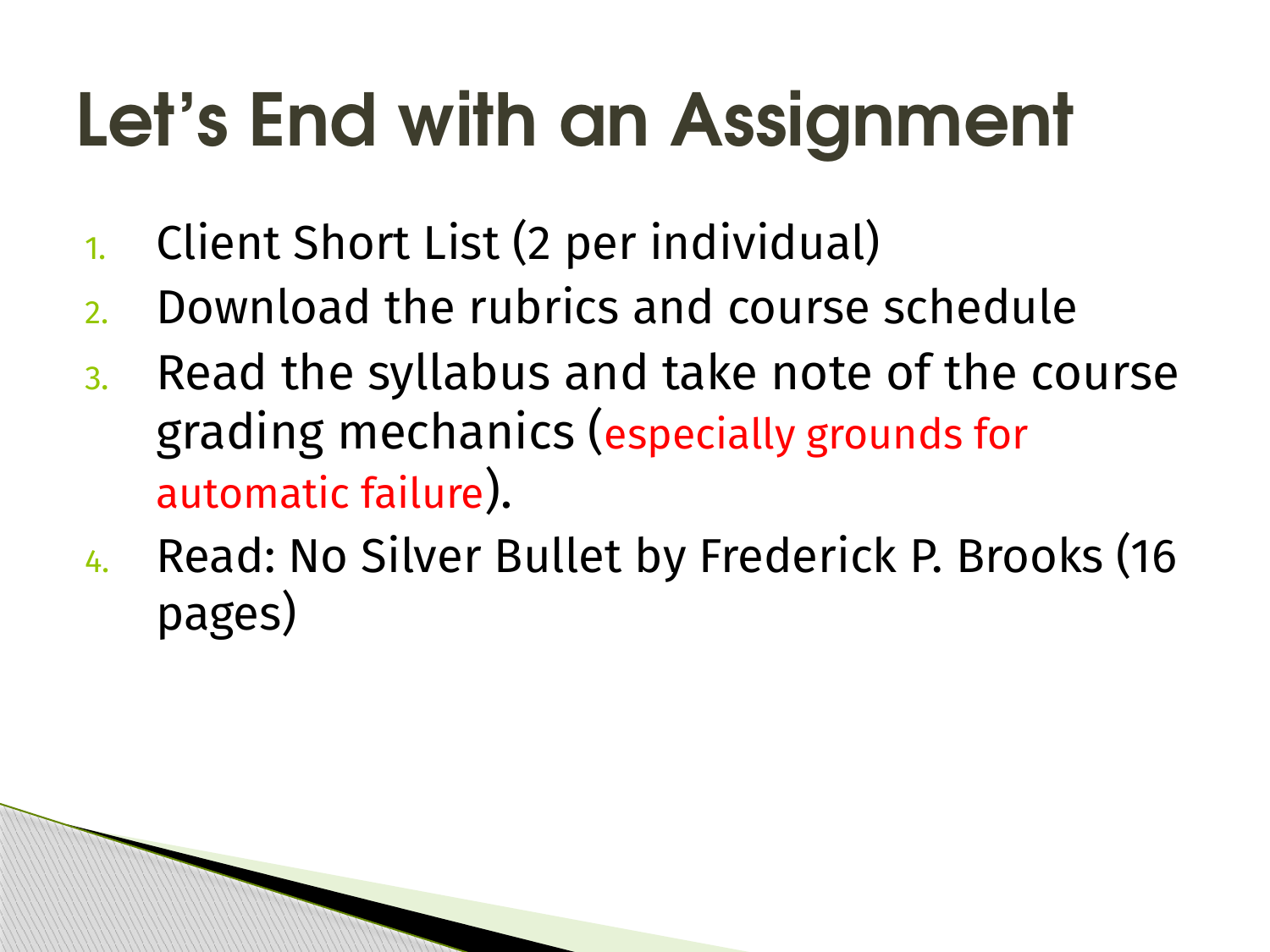

# Let’s End with an Assignment
Client Short List (2 per individual)
Download the rubrics and course schedule
Read the syllabus and take note of the course grading mechanics (especially grounds for automatic failure).
Read: No Silver Bullet by Frederick P. Brooks (16 pages)